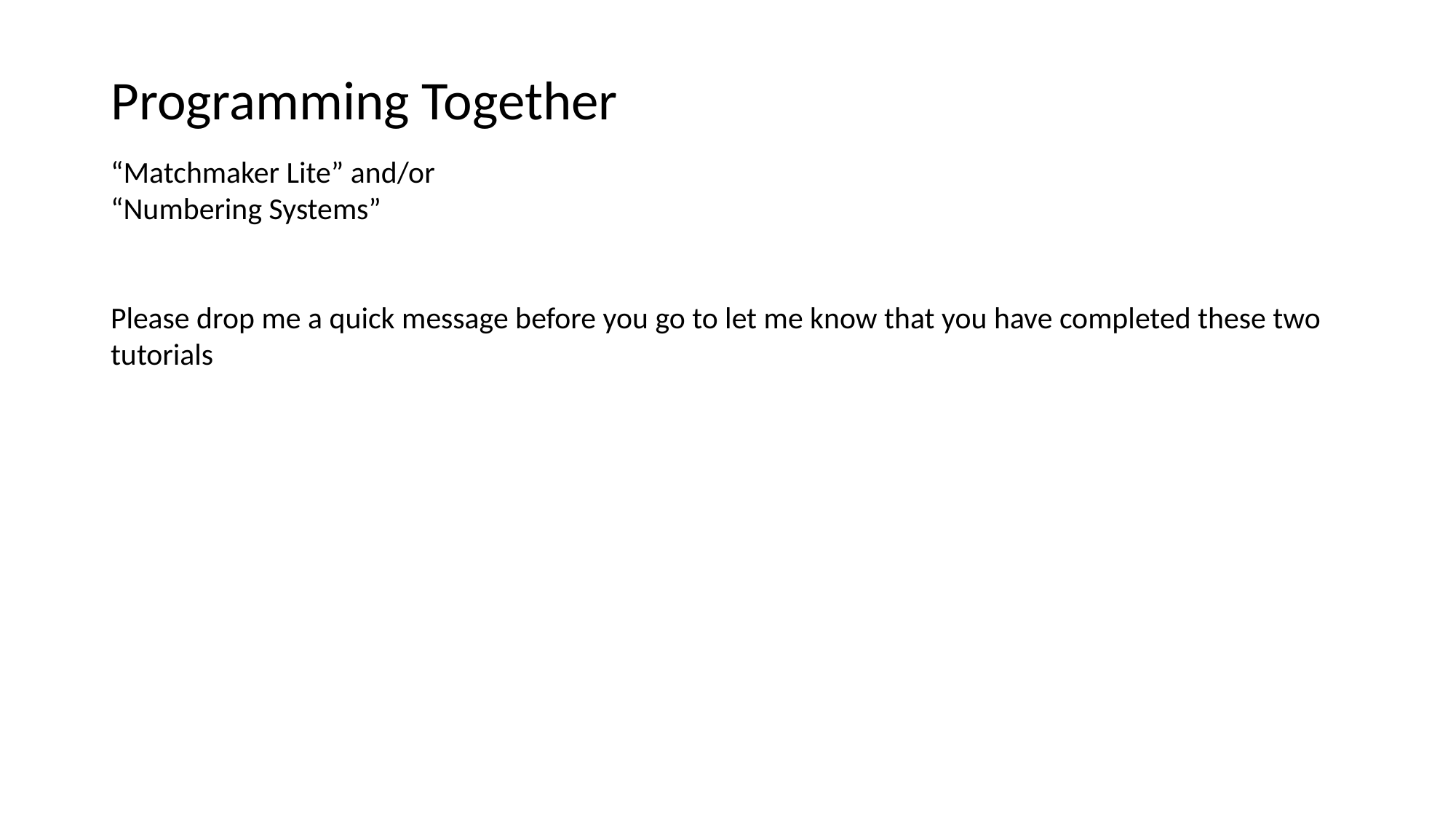

# Programming Together
“Matchmaker Lite” and/or
“Numbering Systems”

Please drop me a quick message before you go to let me know that you have completed these two tutorials